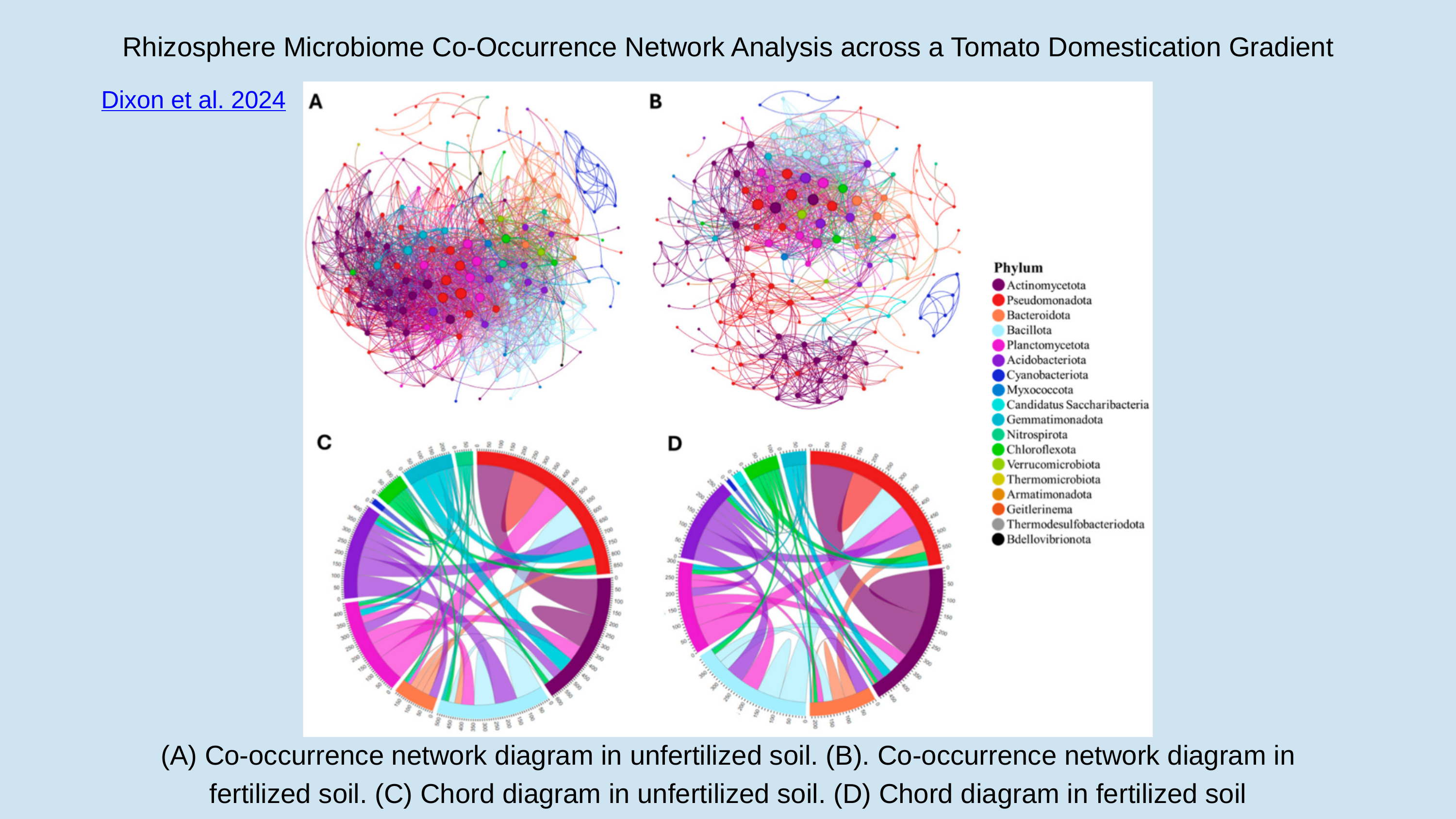

Rhizosphere Microbiome Co-Occurrence Network Analysis across a Tomato Domestication Gradient
Dixon et al. 2024

(A) Co-occurrence network diagram in unfertilized soil. (B). Co-occurrence network diagram in fertilized soil. (C) Chord diagram in unfertilized soil. (D) Chord diagram in fertilized soil